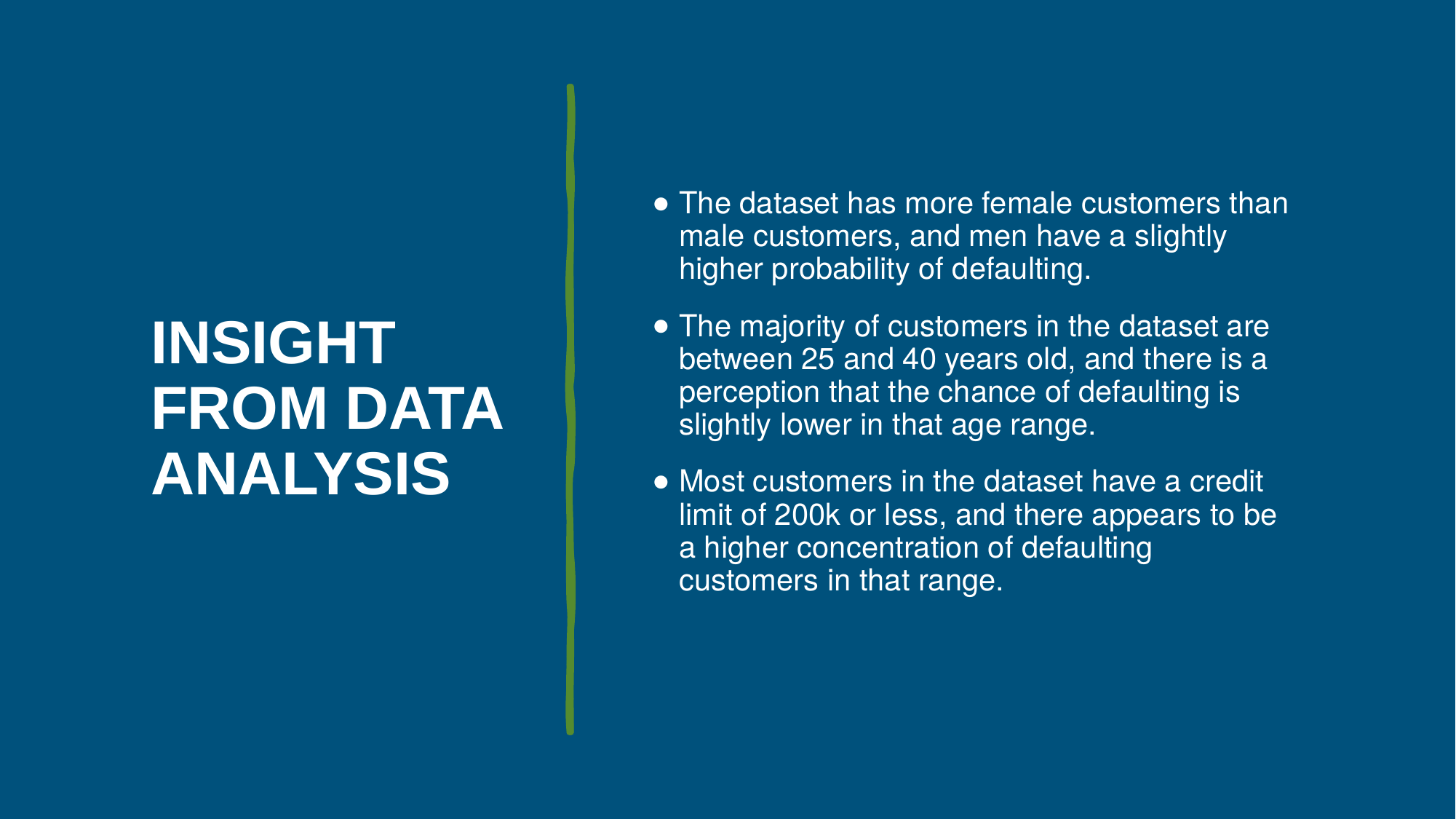

# INSIGHT FROM DATA ANALYSIS
The dataset has more female customers than male customers, and men have a slightly higher probability of defaulting.
The majority of customers in the dataset are between 25 and 40 years old, and there is a perception that the chance of defaulting is slightly lower in that age range.
Most customers in the dataset have a credit limit of 200k or less, and there appears to be a higher concentration of defaulting customers in that range.